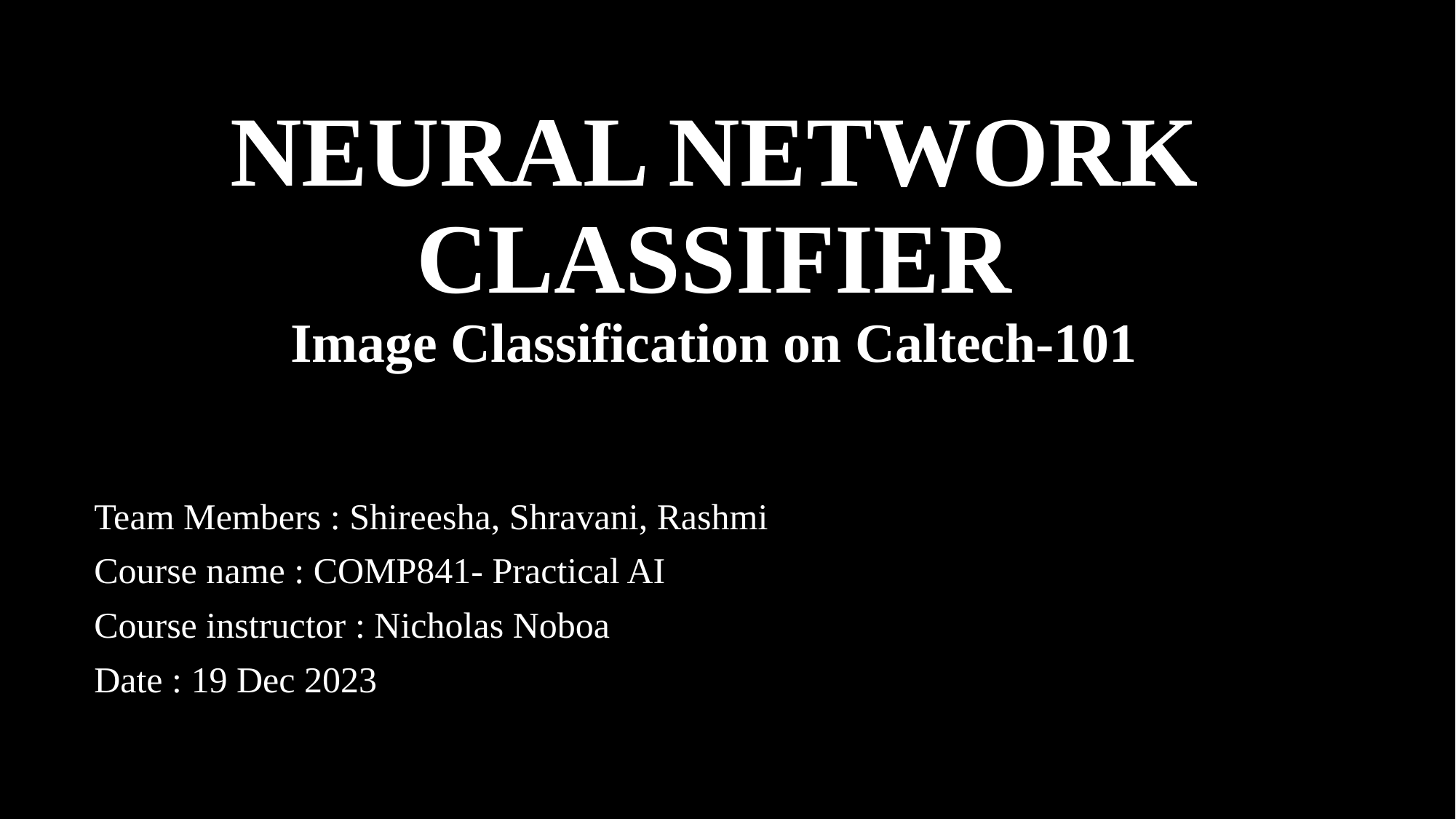

# NEURAL NETWORK CLASSIFIER Image Classification on Caltech-101
Team Members : Shireesha, Shravani, Rashmi
Course name : COMP841- Practical AI
Course instructor : Nicholas Noboa
Date : 19 Dec 2023